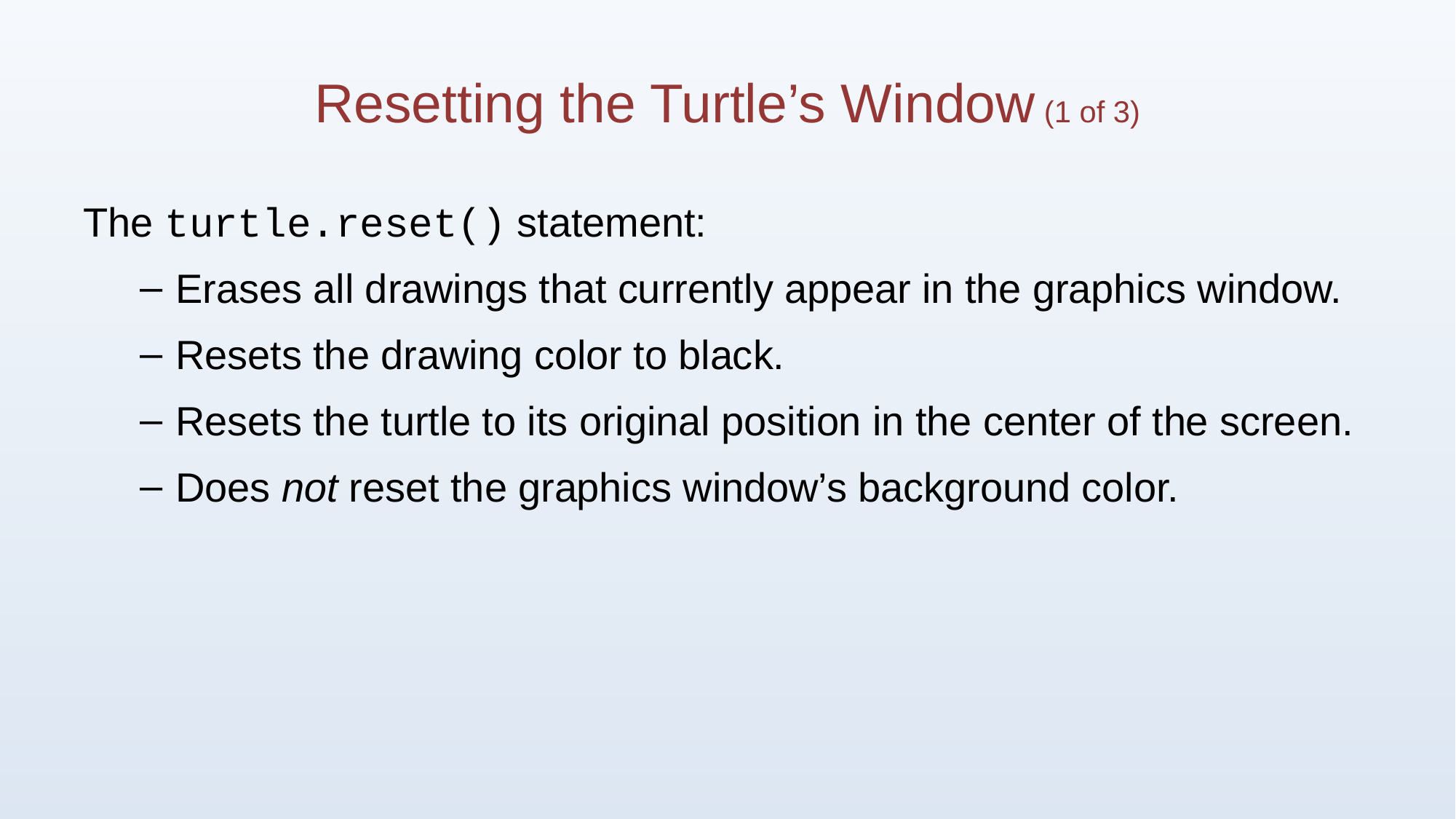

# Resetting the Turtle’s Window (1 of 3)
The turtle.reset() statement:
Erases all drawings that currently appear in the graphics window.
Resets the drawing color to black.
Resets the turtle to its original position in the center of the screen.
Does not reset the graphics window’s background color.